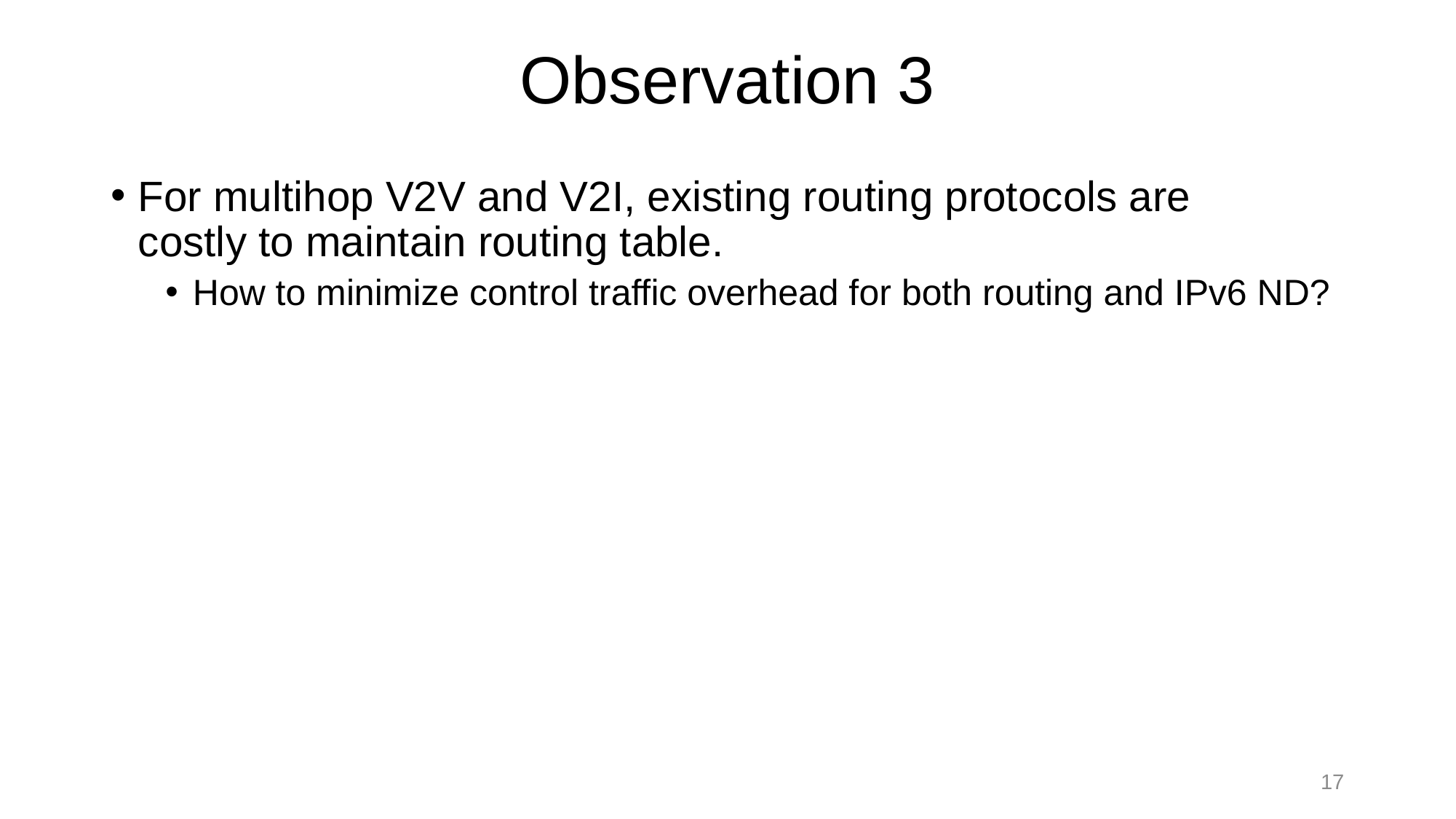

# Observation 3
For multihop V2V and V2I, existing routing protocols are
costly to maintain routing table.
How to minimize control traffic overhead for both routing and IPv6 ND?
17